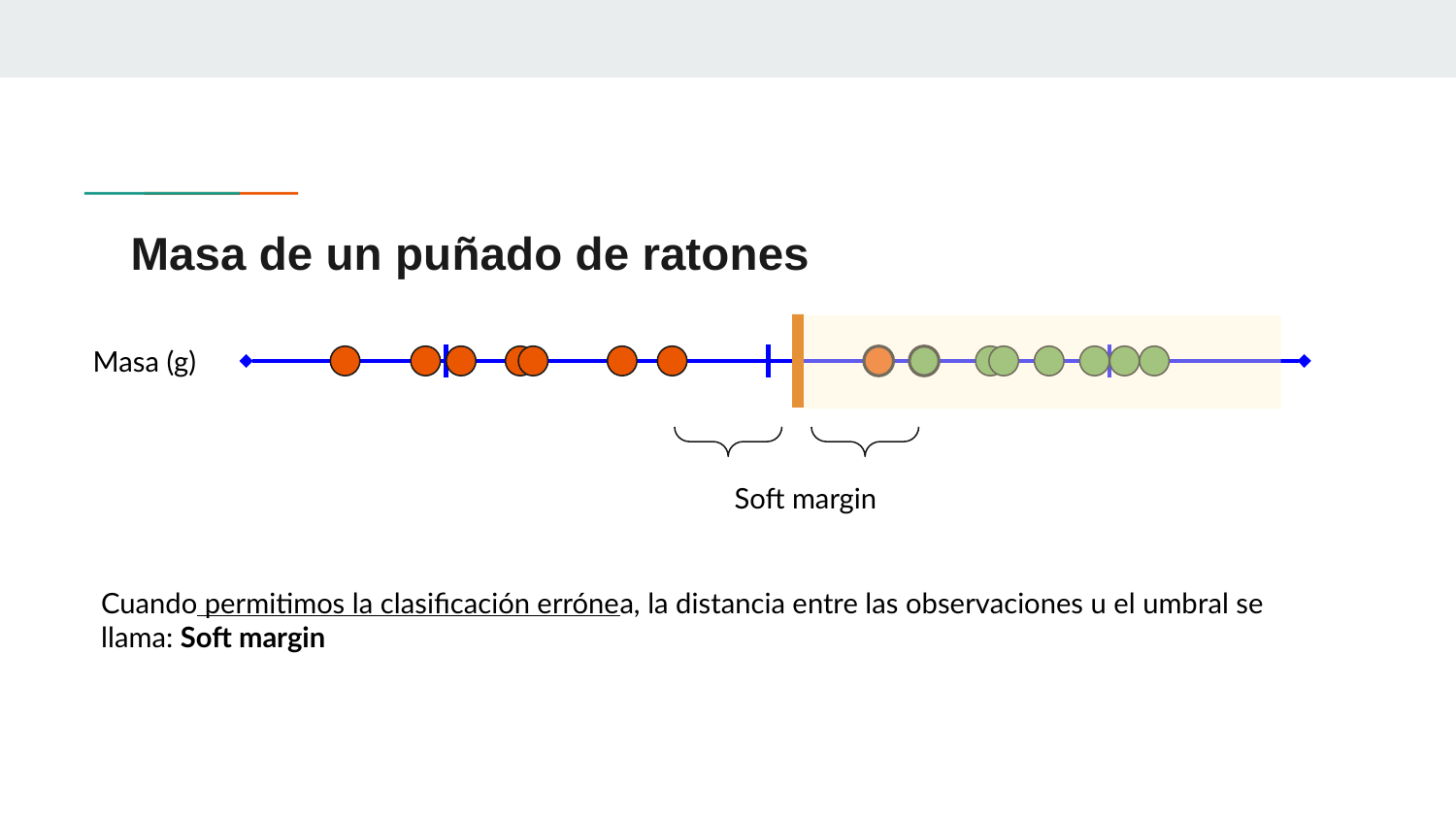

# Masa de un puñado de ratones

Masa (g)

Soft margin
Cuando permitimos la clasificación errónea, la distancia entre las observaciones u el umbral se llama: Soft margin